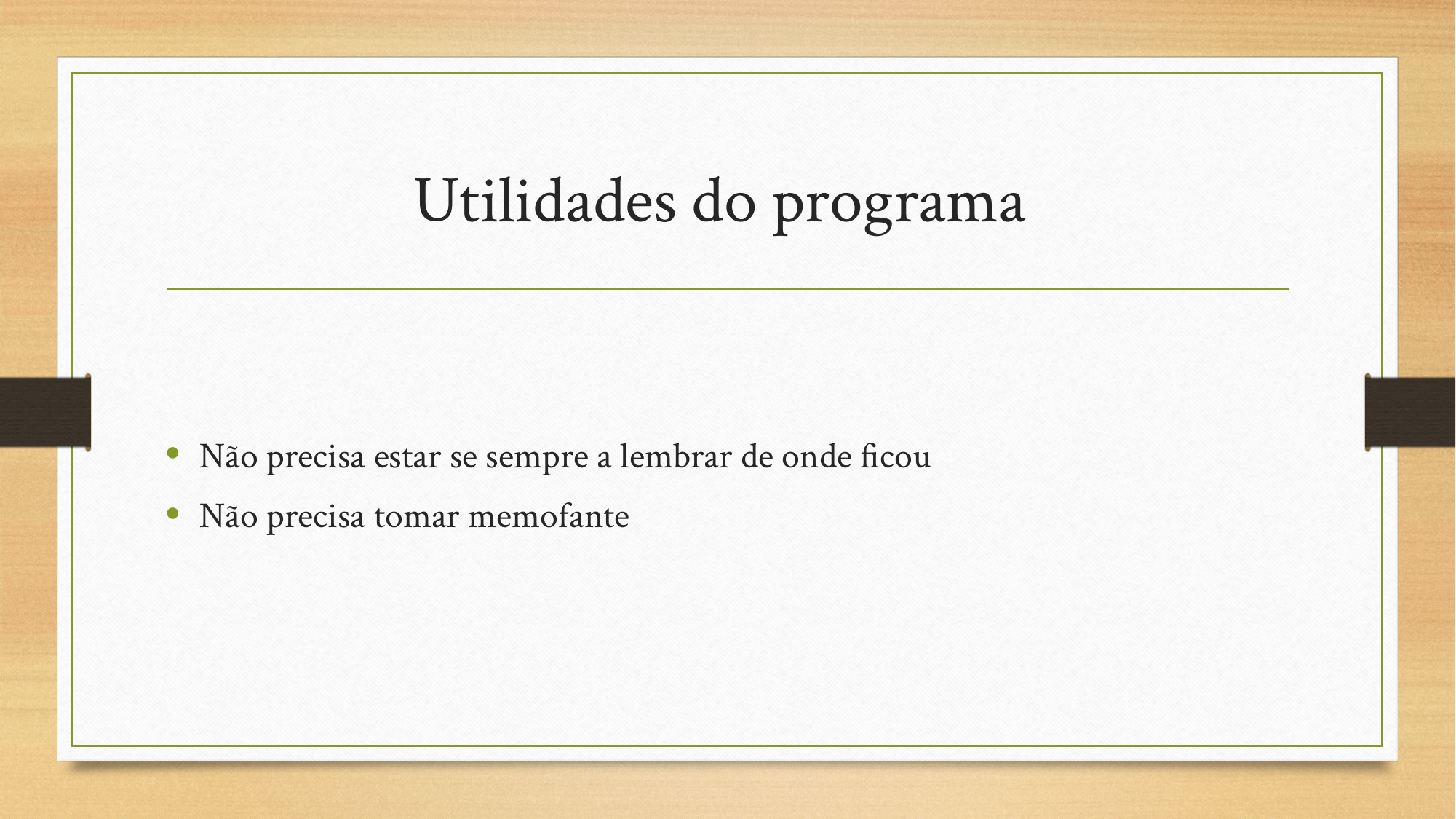

# Utilidades do programa

Não precisa estar se sempre a lembrar de onde ficou
Não precisa tomar memofante